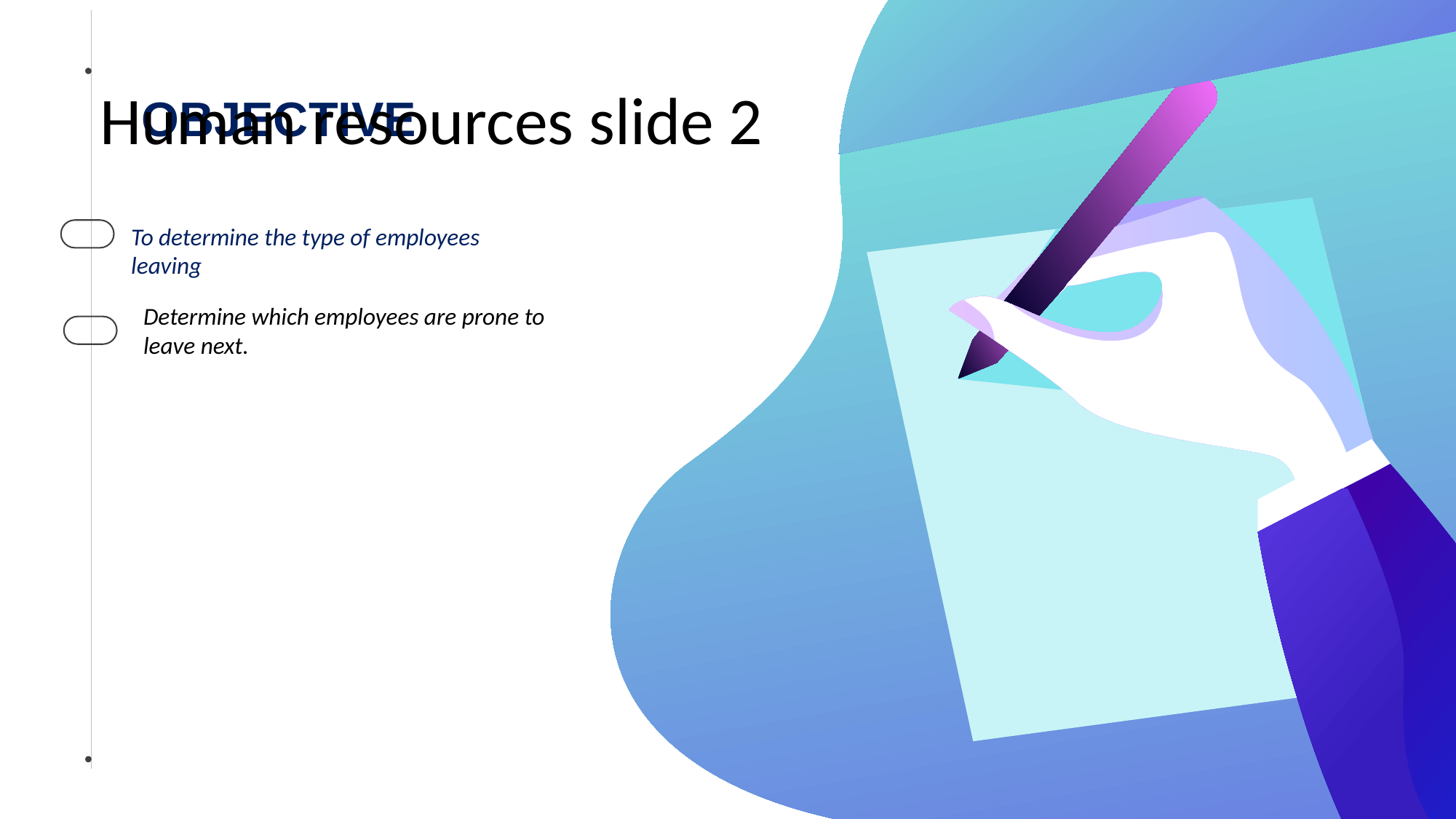

# Human resources slide 2

OBJECTIVE

To determine the type of employees leaving
Determine which employees are prone to leave next.